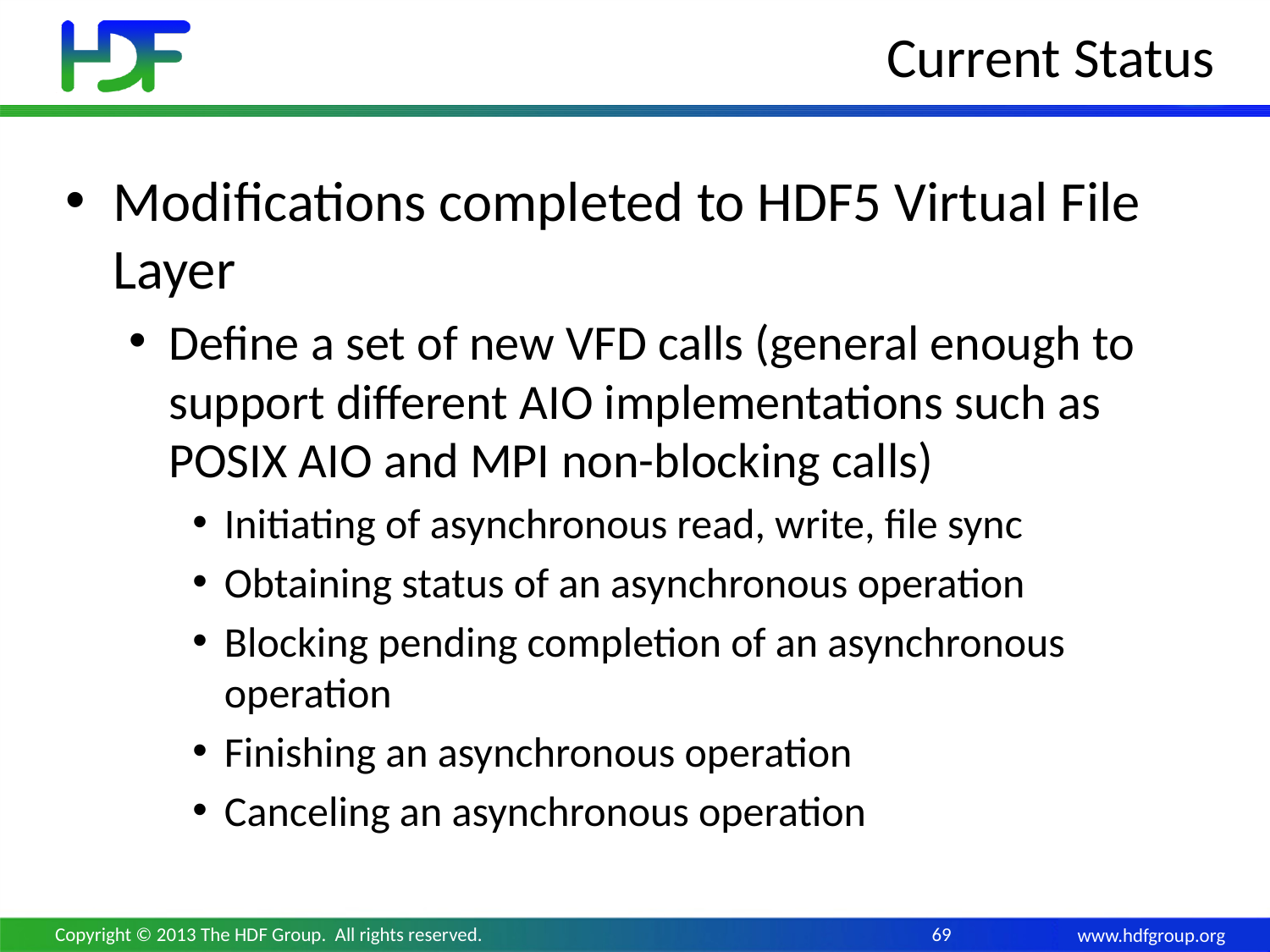

# Current Status
Modifications completed to HDF5 Virtual File Layer
Define a set of new VFD calls (general enough to support different AIO implementations such as POSIX AIO and MPI non-blocking calls)
Initiating of asynchronous read, write, file sync
Obtaining status of an asynchronous operation
Blocking pending completion of an asynchronous operation
Finishing an asynchronous operation
Canceling an asynchronous operation

Copyright © 2013 The HDF Group.  All rights reserved.
69